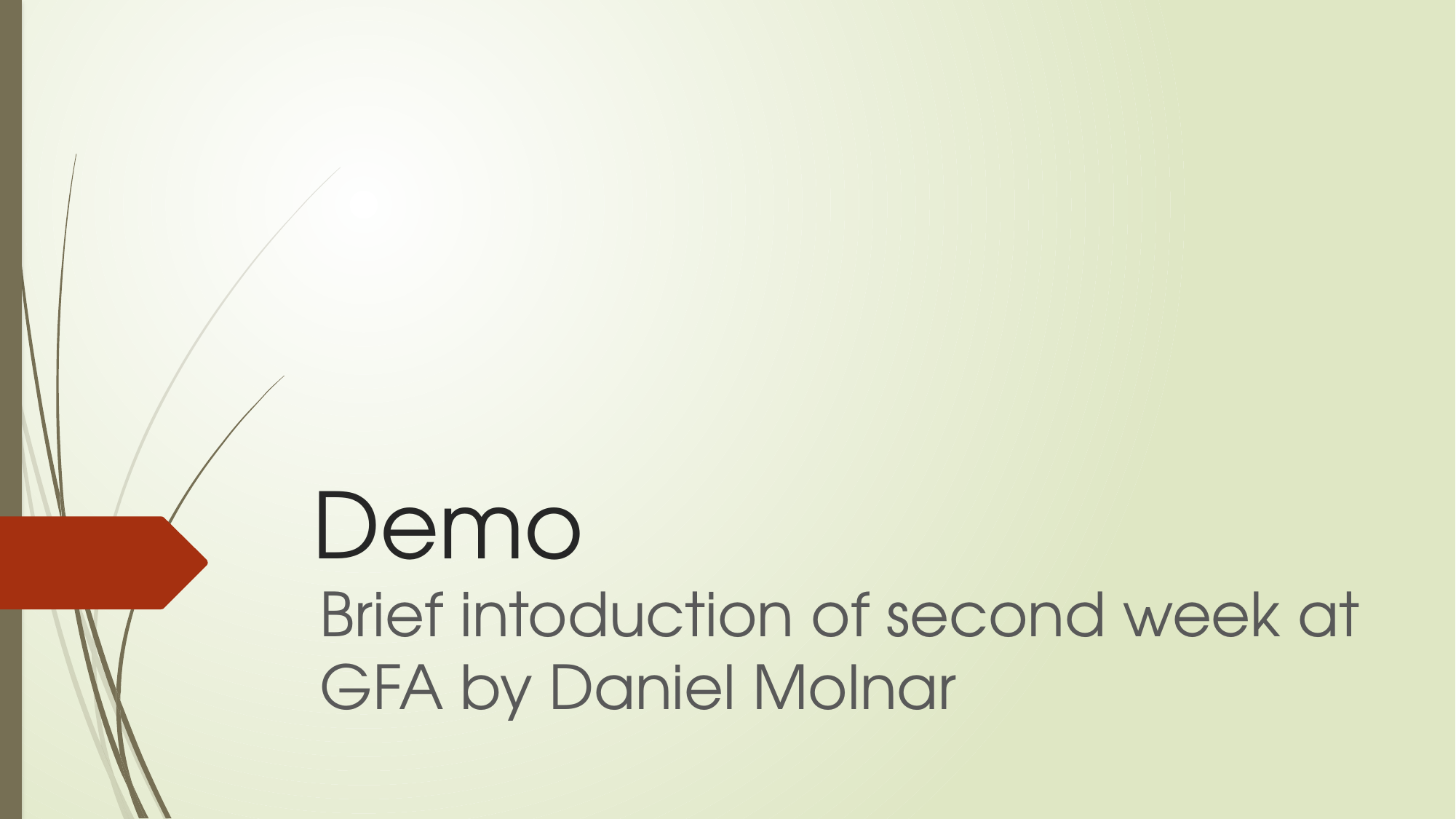

# Demo
Brief intoduction of second week at GFA by Daniel Molnar